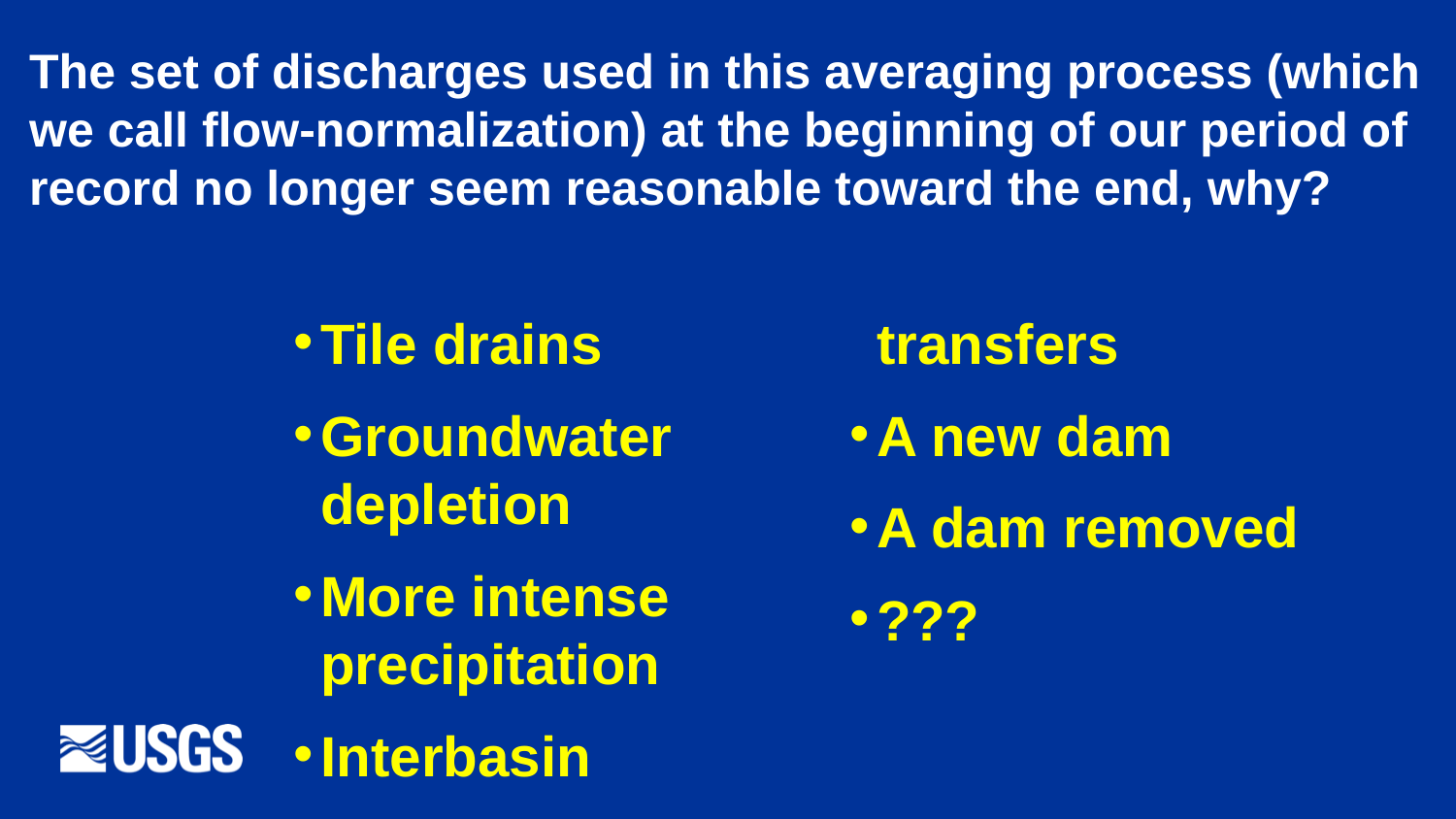

The set of discharges used in this averaging process (which we call flow-normalization) at the beginning of our period of record no longer seem reasonable toward the end, why?
Tile drains
Groundwater depletion
More intense precipitation
Interbasin transfers
A new dam
A dam removed
???